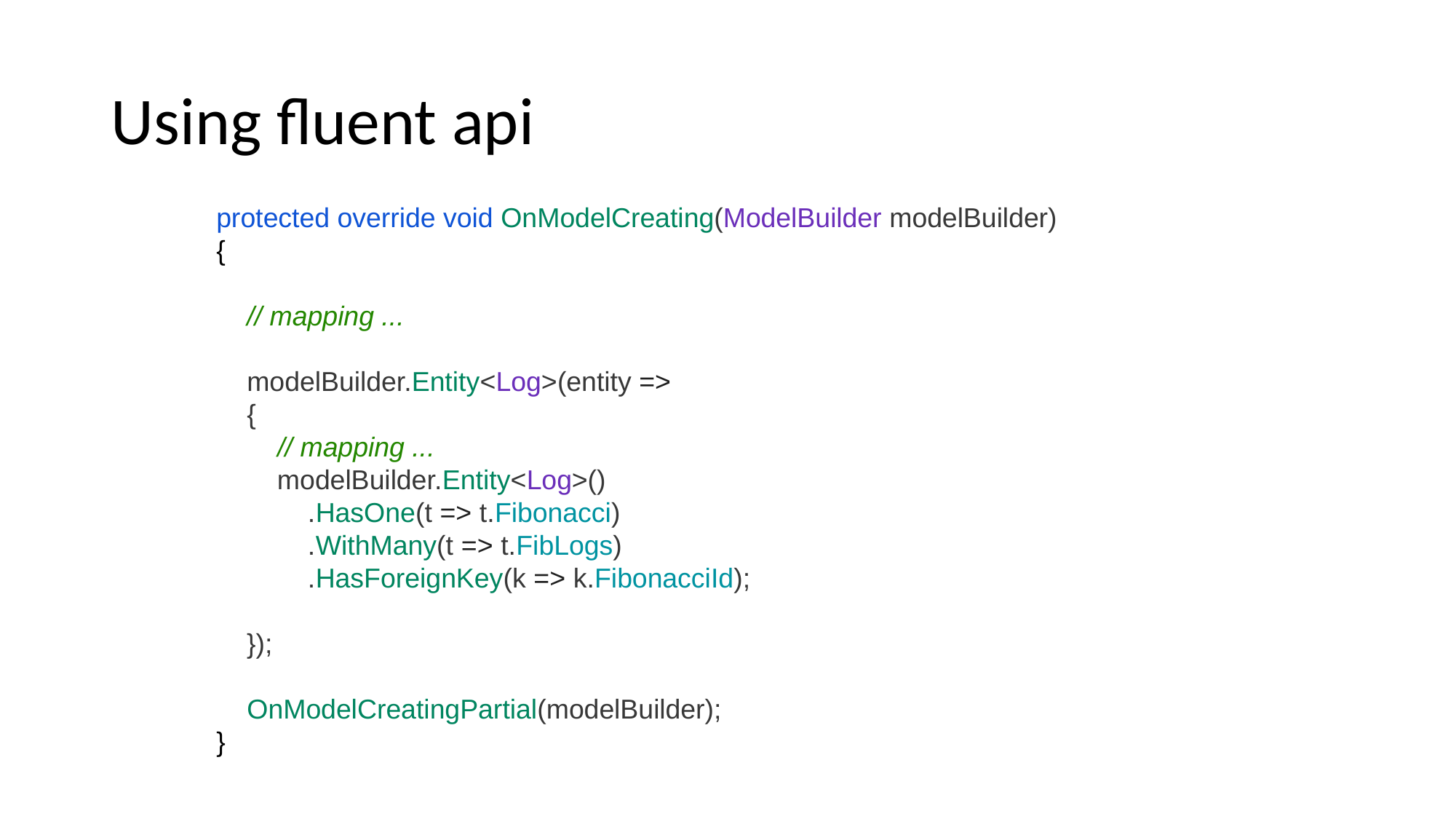

# Using fluent api
protected override void OnModelCreating(ModelBuilder modelBuilder)
{
    // mapping ...
    modelBuilder.Entity<Log>(entity =>
    {
        // mapping ...
        modelBuilder.Entity<Log>()
            .HasOne(t => t.Fibonacci)
            .WithMany(t => t.FibLogs)
            .HasForeignKey(k => k.FibonacciId);
    });
    OnModelCreatingPartial(modelBuilder);
}